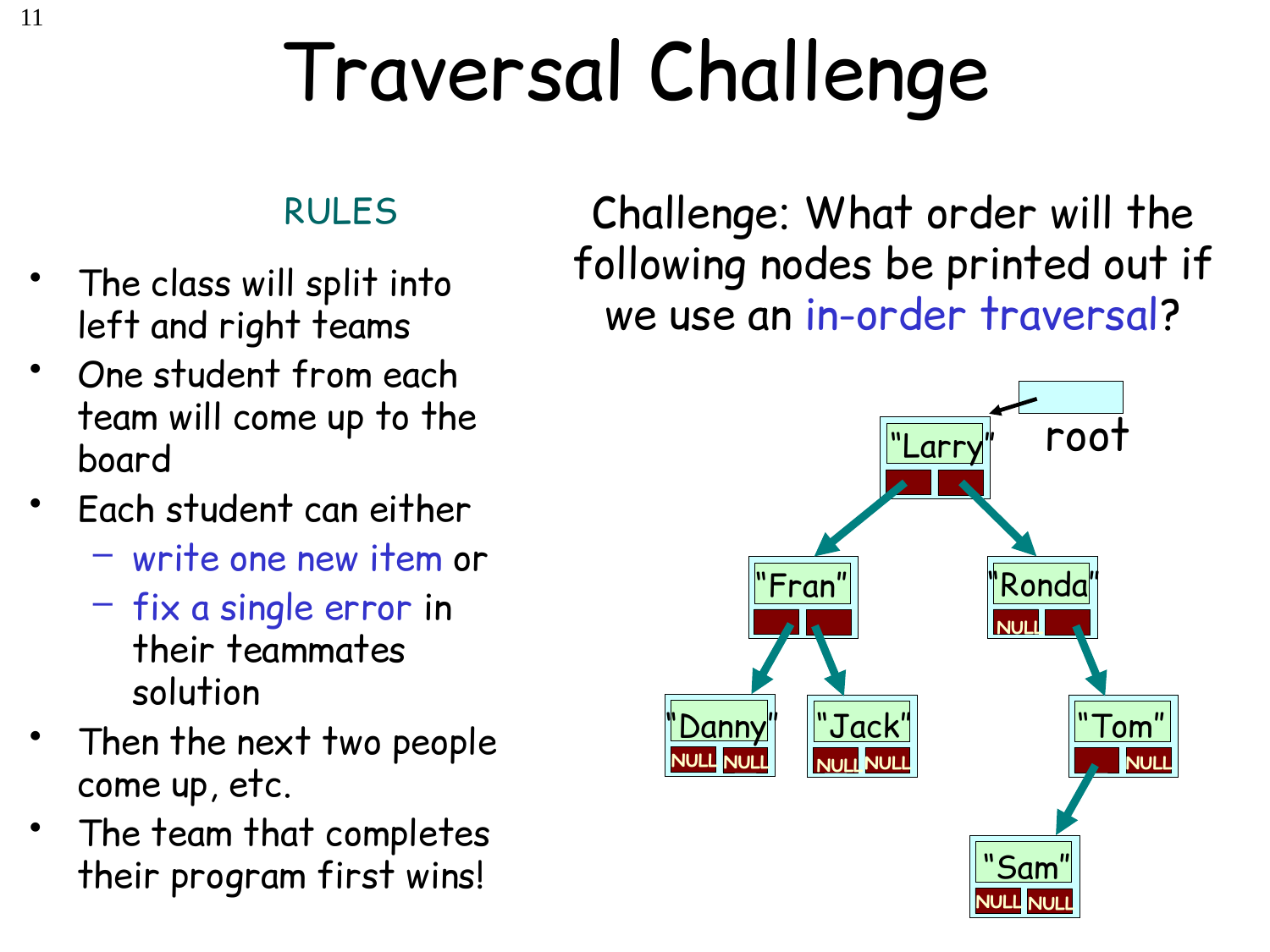

# Traversal Challenge
11
Challenge: What order will the following nodes be printed out if we use an in-order traversal?
RULES
The class will split into left and right teams
One student from each team will come up to the board
Each student can either
write one new item or
fix a single error in their teammates solution
Then the next two people come up, etc.
The team that completes their program first wins!

root

   “Larry”

    “Ronda”
  “Fran”
NULL

   “Danny”
    “Jack”
    “Tom”
NULL
NULL
NULL
NULL
NULL

   “Sam”
NULL
NULL